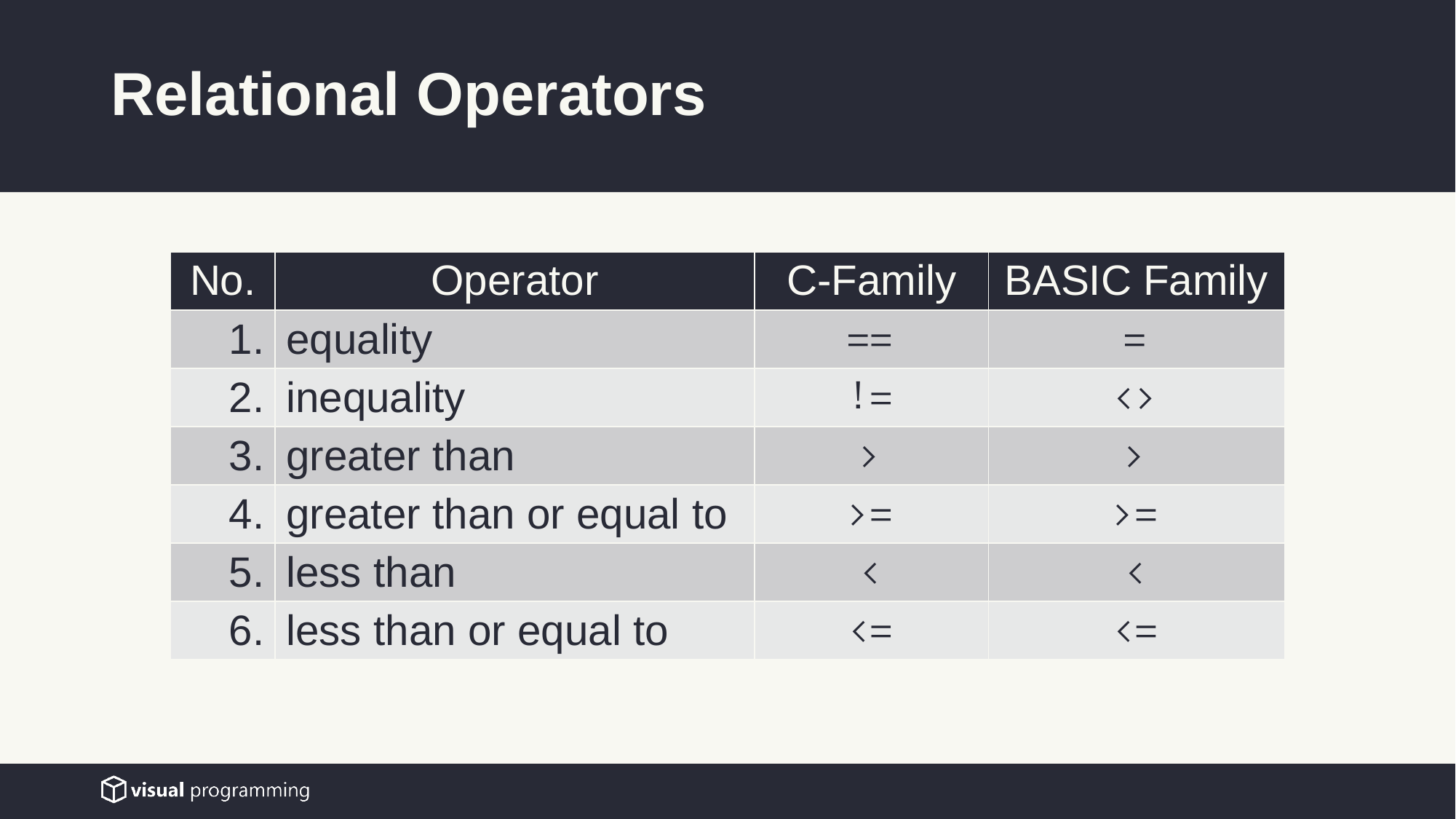

# Relational Operators
| No. | Operator | C-Family | BASIC Family |
| --- | --- | --- | --- |
| 1. | equality | == | = |
| 2. | inequality | != | <> |
| 3. | greater than | > | > |
| 4. | greater than or equal to | >= | >= |
| 5. | less than | < | < |
| 6. | less than or equal to | <= | <= |
8